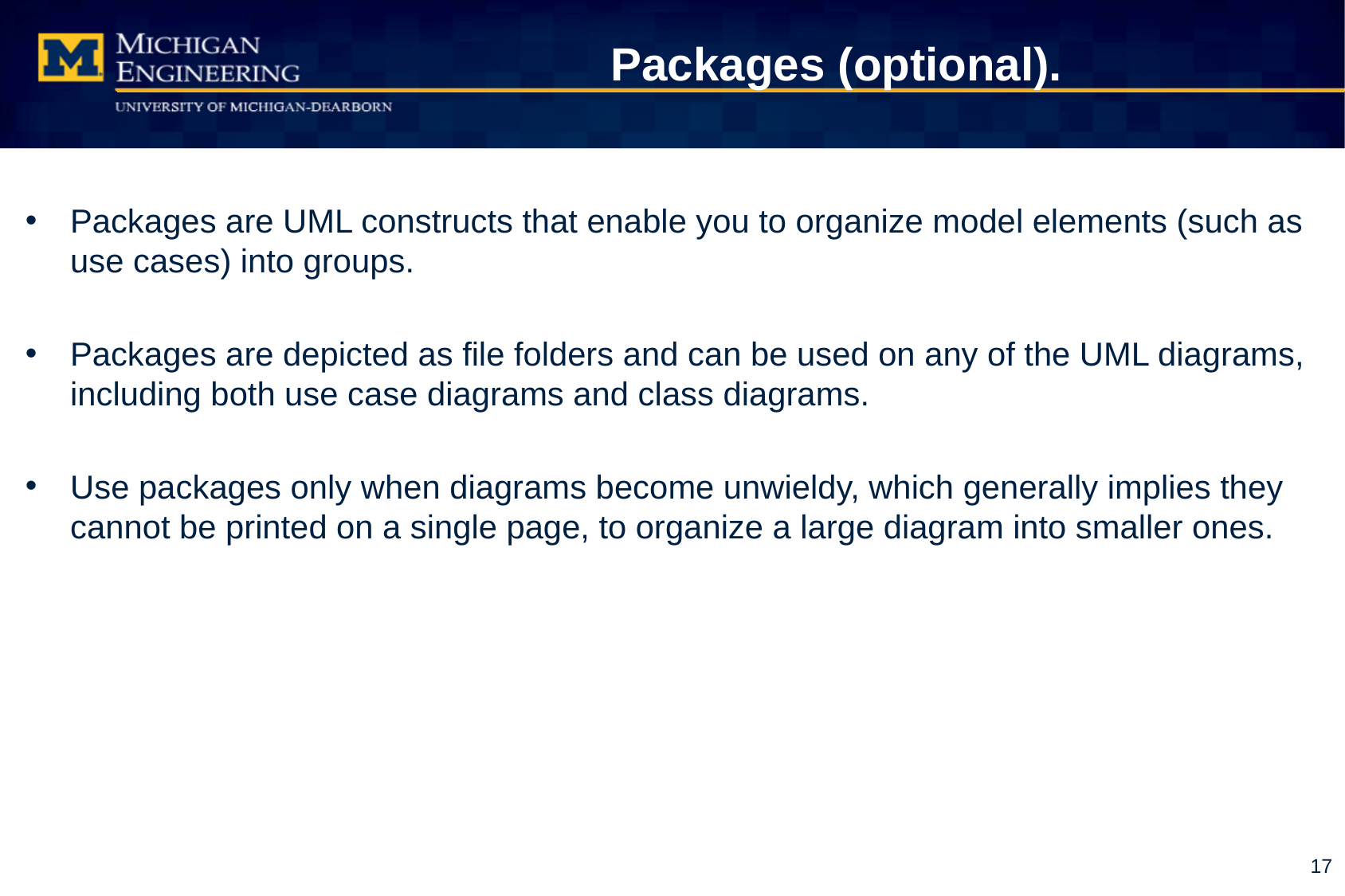

# Packages (optional).
Packages are UML constructs that enable you to organize model elements (such as use cases) into groups.

Packages are depicted as file folders and can be used on any of the UML diagrams, including both use case diagrams and class diagrams.

Use packages only when diagrams become unwieldy, which generally implies they cannot be printed on a single page, to organize a large diagram into smaller ones.

17